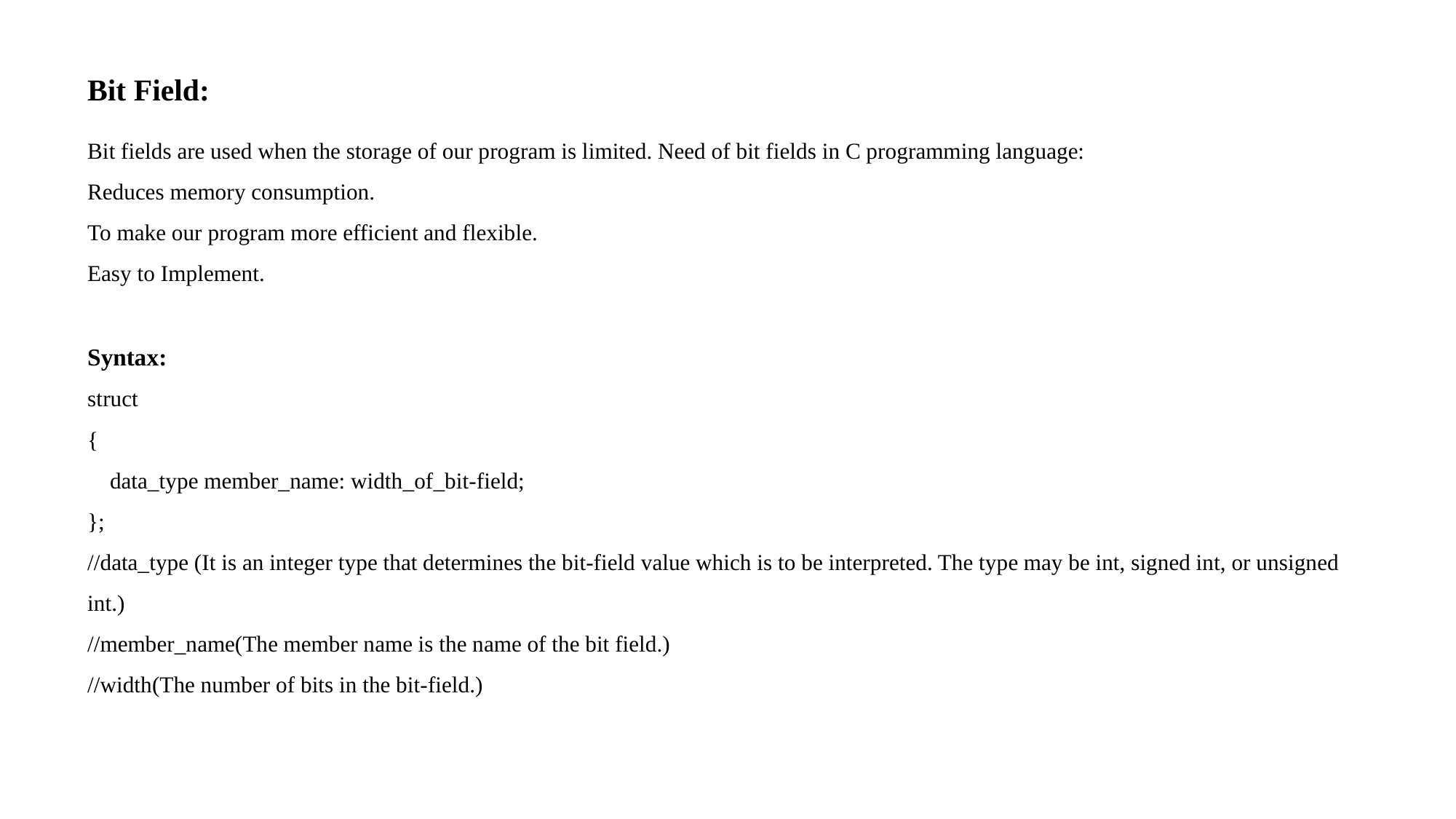

Bit Field:
Bit fields are used when the storage of our program is limited. Need of bit fields in C programming language:
Reduces memory consumption.
To make our program more efficient and flexible.
Easy to Implement.

Syntax:
struct
{
    data_type member_name: width_of_bit-field;
};
//data_type (It is an integer type that determines the bit-field value which is to be interpreted. The type may be int, signed int, or unsigned int.)
//member_name(The member name is the name of the bit field.)
//width(The number of bits in the bit-field.)